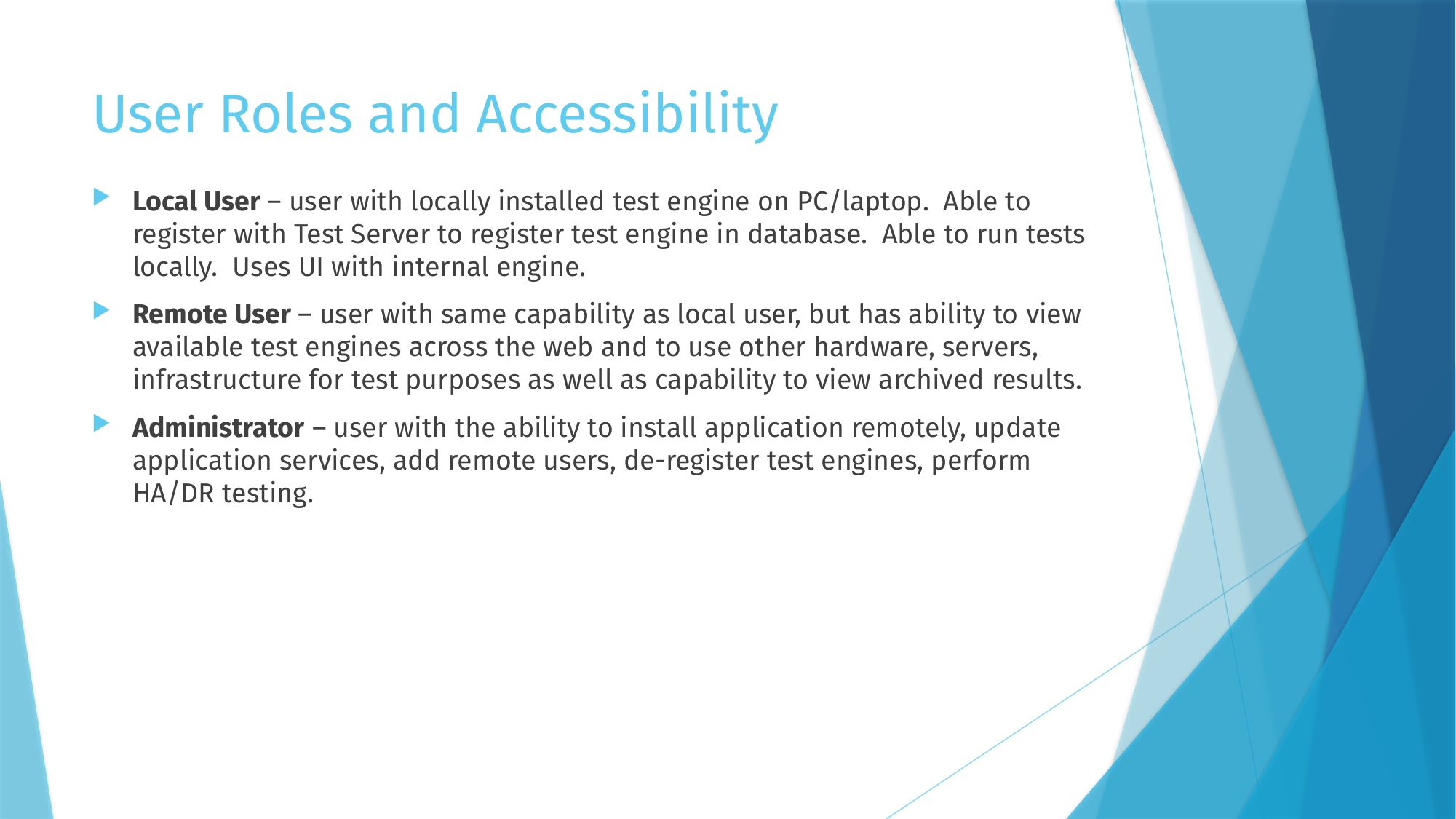

# User Roles and Accessibility
Local User – user with locally installed test engine on PC/laptop.  Able to register with Test Server to register test engine in database.  Able to run tests locally.  Uses UI with internal engine.
Remote User – user with same capability as local user, but has ability to view available test engines across the web and to use other hardware, servers,  infrastructure for test purposes as well as capability to view archived results.
Administrator – user with the ability to install application remotely, update application services, add remote users, de-register test engines, perform HA/DR testing.